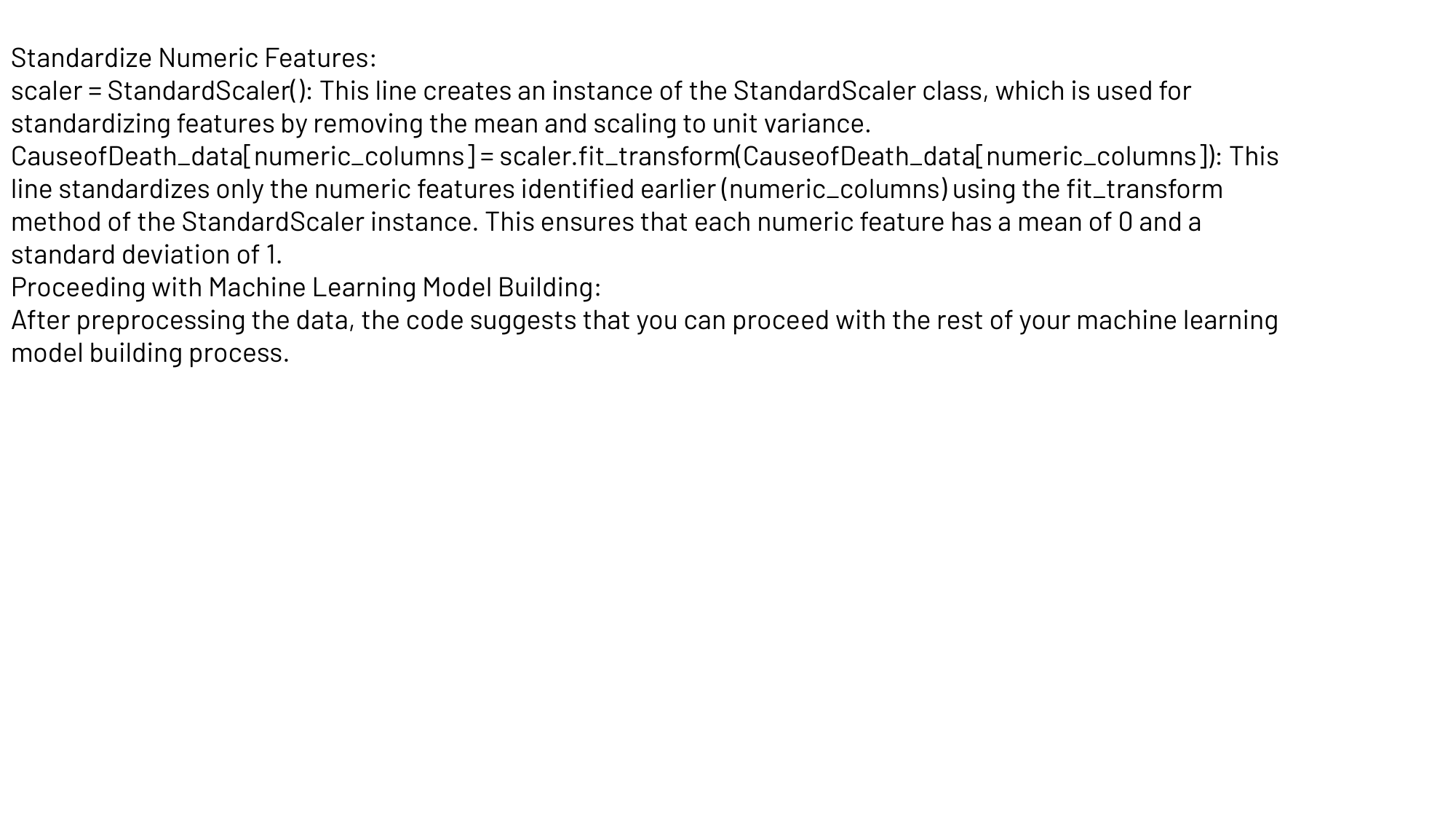

Standardize Numeric Features:
scaler = StandardScaler(): This line creates an instance of the StandardScaler class, which is used for standardizing features by removing the mean and scaling to unit variance.
CauseofDeath_data[numeric_columns] = scaler.fit_transform(CauseofDeath_data[numeric_columns]): This line standardizes only the numeric features identified earlier (numeric_columns) using the fit_transform method of the StandardScaler instance. This ensures that each numeric feature has a mean of 0 and a standard deviation of 1.
Proceeding with Machine Learning Model Building:
After preprocessing the data, the code suggests that you can proceed with the rest of your machine learning model building process.